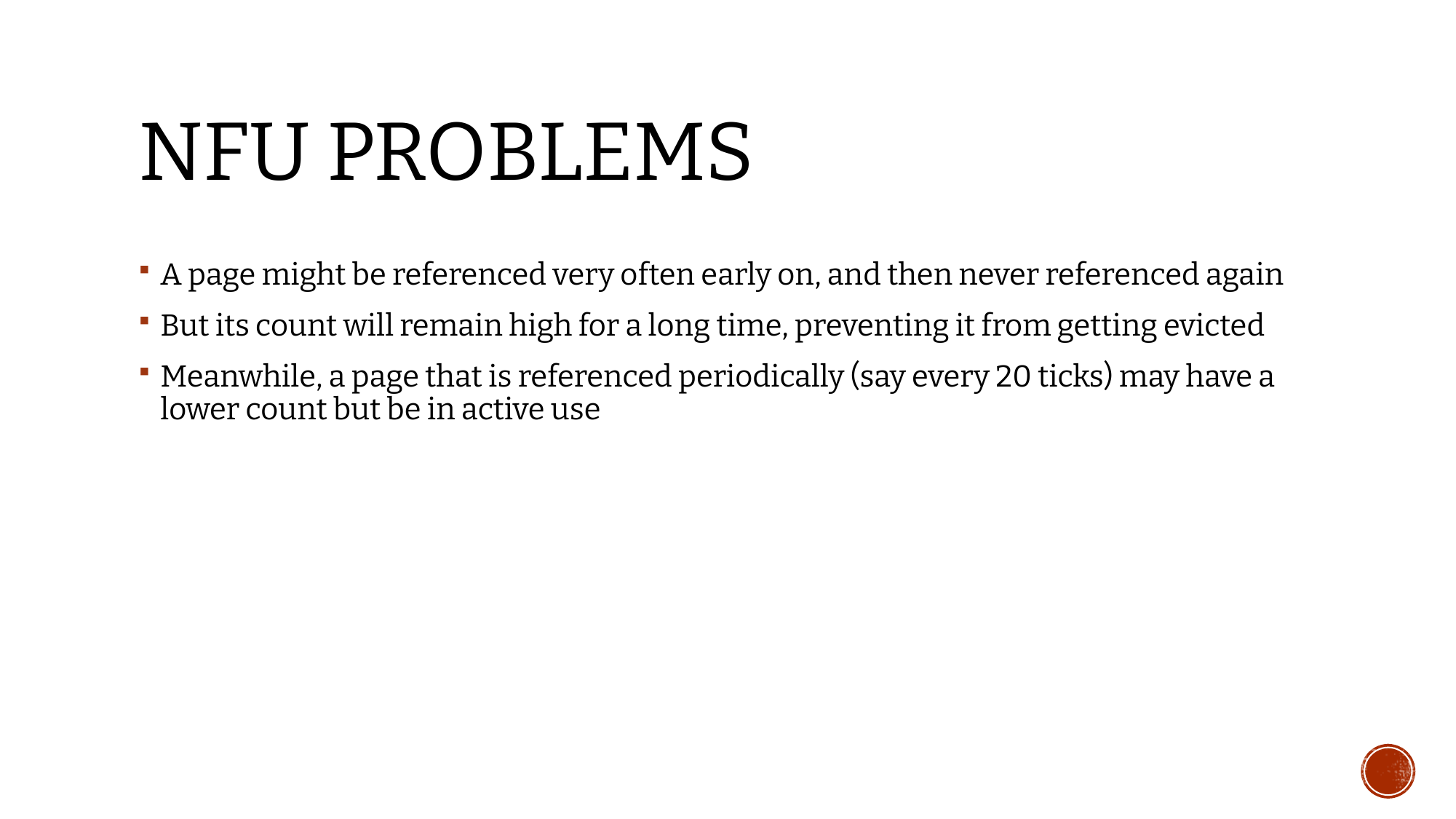

# NFU Problems
A page might be referenced very often early on, and then never referenced again
But its count will remain high for a long time, preventing it from getting evicted
Meanwhile, a page that is referenced periodically (say every 20 ticks) may have a lower count but be in active use